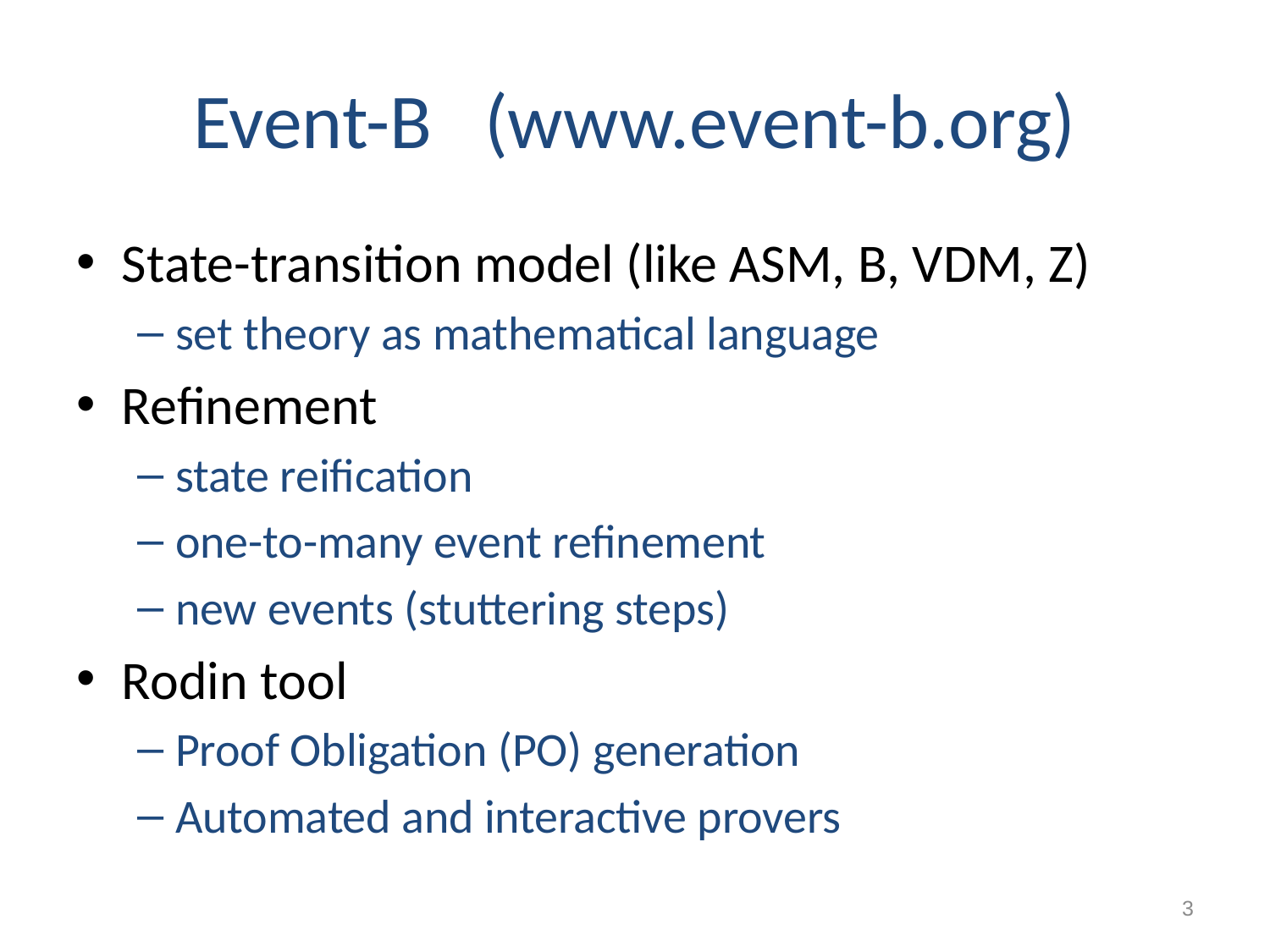

# Event-B   (www.event-b.org)
State-transition model (like ASM, B, VDM, Z)
set theory as mathematical language
Refinement
state reification
one-to-many event refinement
new events (stuttering steps)
Rodin tool
Proof Obligation (PO) generation
Automated and interactive provers
3